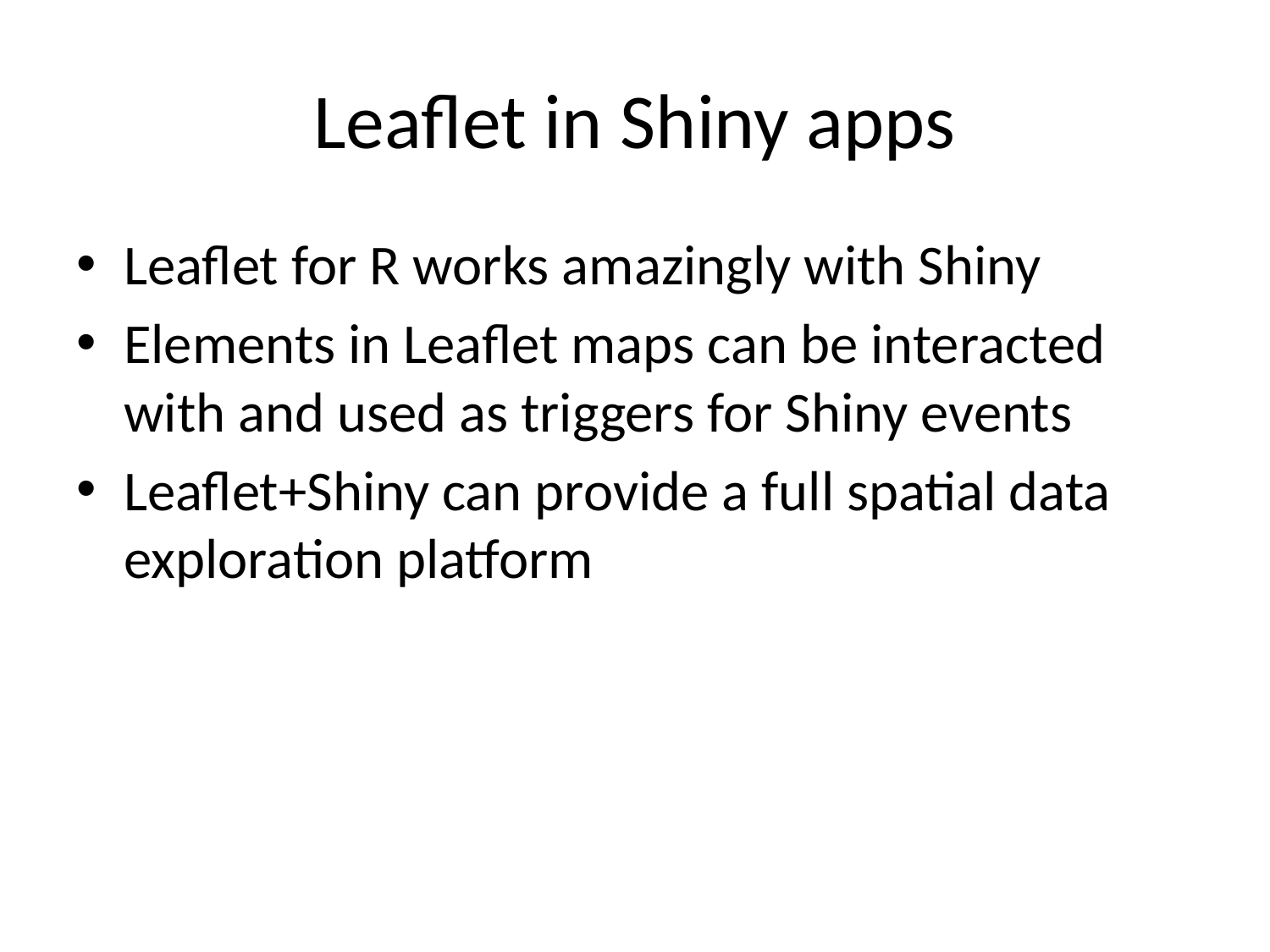

# Leaflet in Shiny apps
Leaflet for R works amazingly with Shiny
Elements in Leaflet maps can be interacted with and used as triggers for Shiny events
Leaflet+Shiny can provide a full spatial data exploration platform